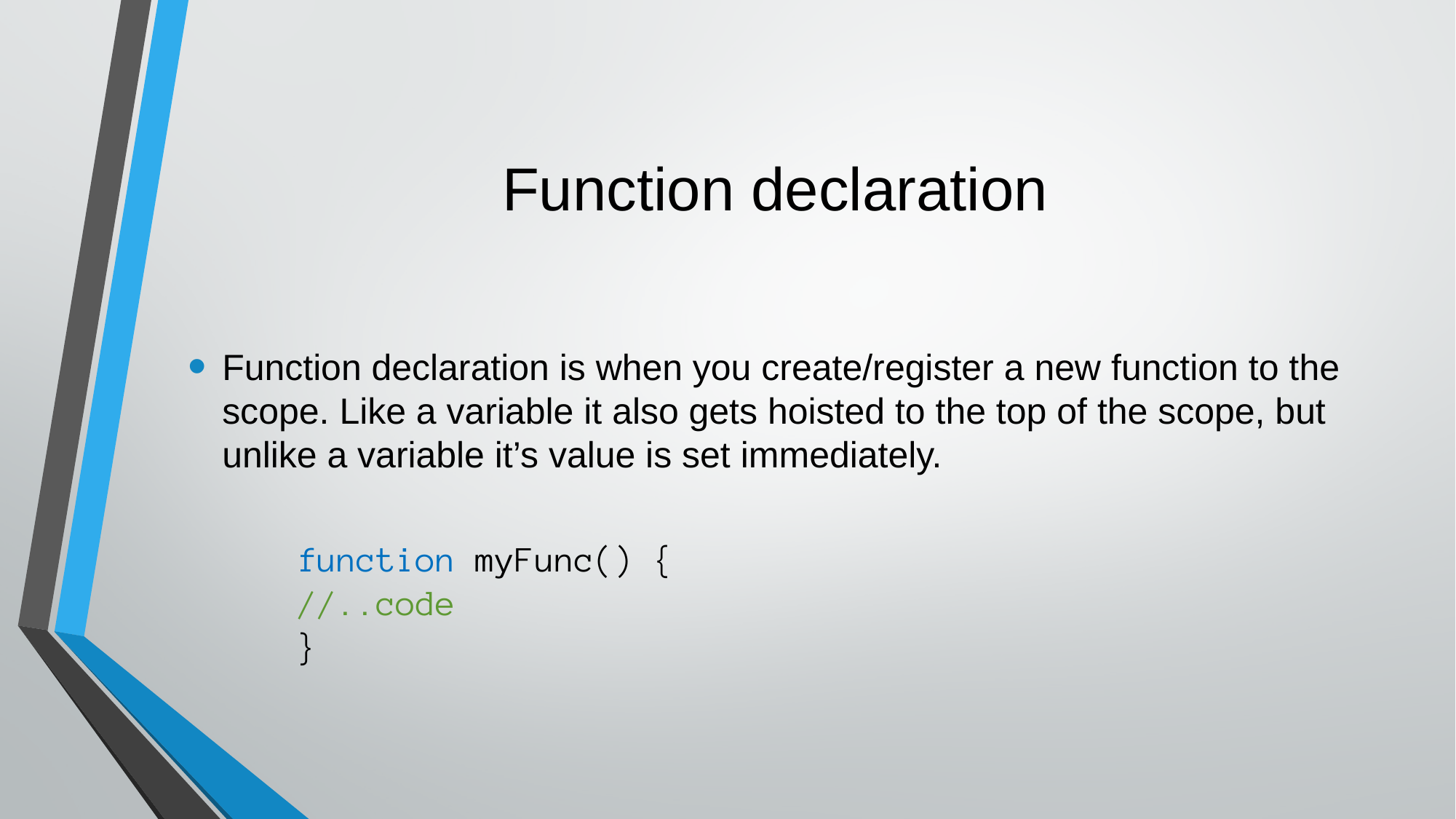

# Function declaration
Function declaration is when you create/register a new function to the scope. Like a variable it also gets hoisted to the top of the scope, but unlike a variable it’s value is set immediately.
	function myFunc() {
    	//..code
	}